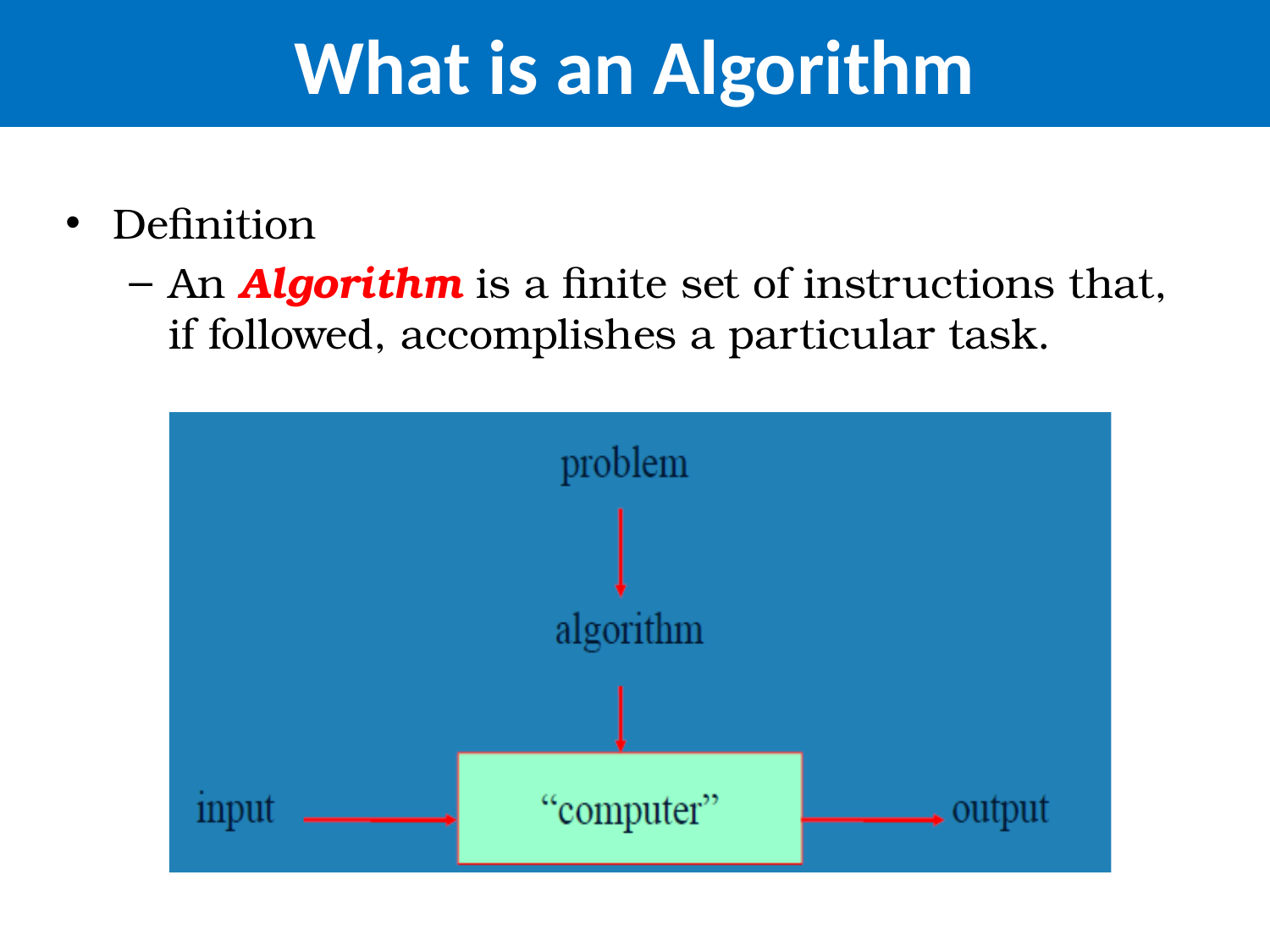

# What is an Algorithm
Definition
An Algorithm is a finite set of instructions that, if followed, accomplishes a particular task.